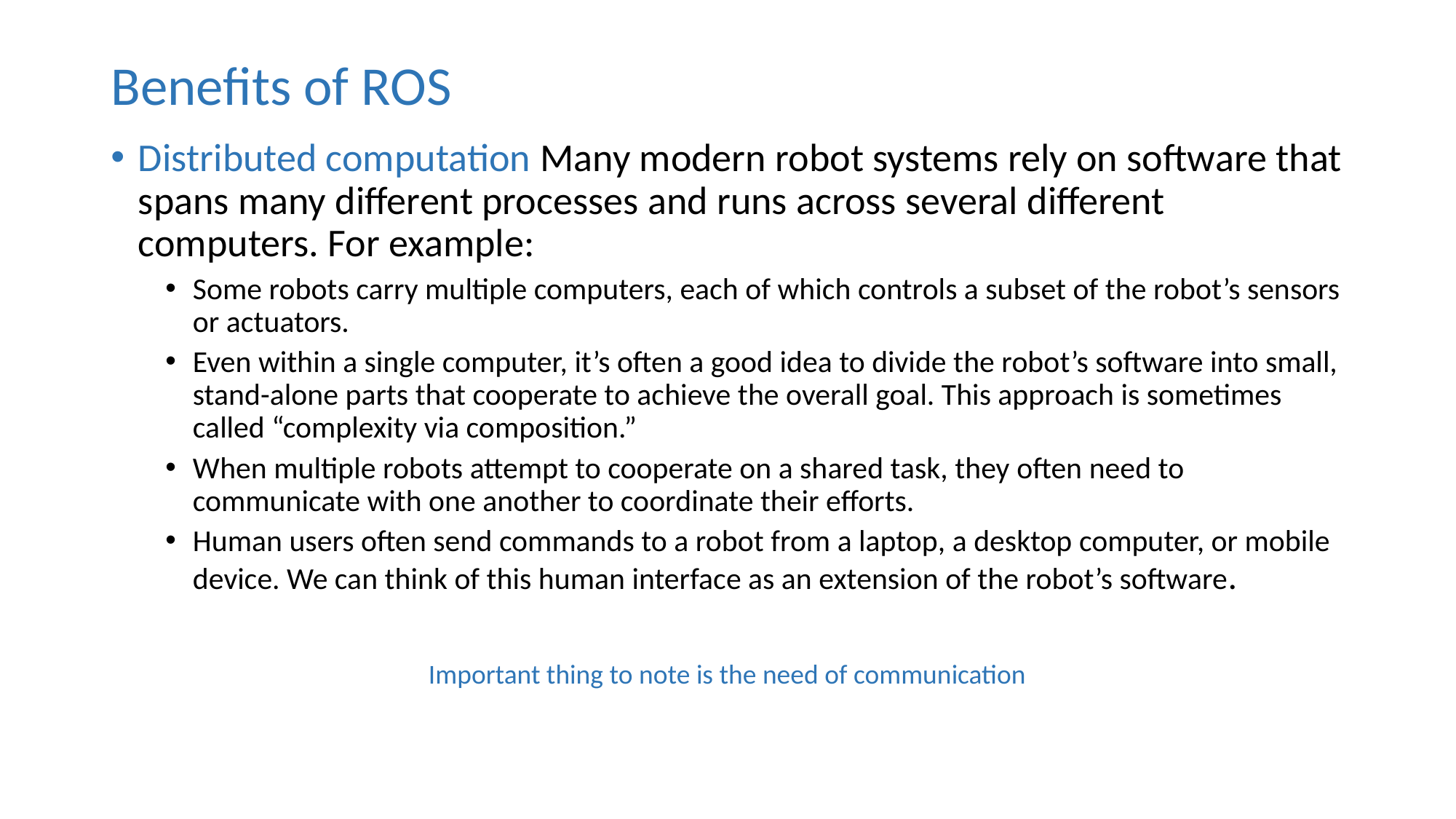

# Benefits of ROS
Distributed computation Many modern robot systems rely on software that spans many different processes and runs across several different computers. For example:
Some robots carry multiple computers, each of which controls a subset of the robot’s sensors or actuators.
Even within a single computer, it’s often a good idea to divide the robot’s software into small, stand-alone parts that cooperate to achieve the overall goal. This approach is sometimes called “complexity via composition.”
When multiple robots attempt to cooperate on a shared task, they often need to communicate with one another to coordinate their efforts.
Human users often send commands to a robot from a laptop, a desktop computer, or mobile device. We can think of this human interface as an extension of the robot’s software.
Important thing to note is the need of communication